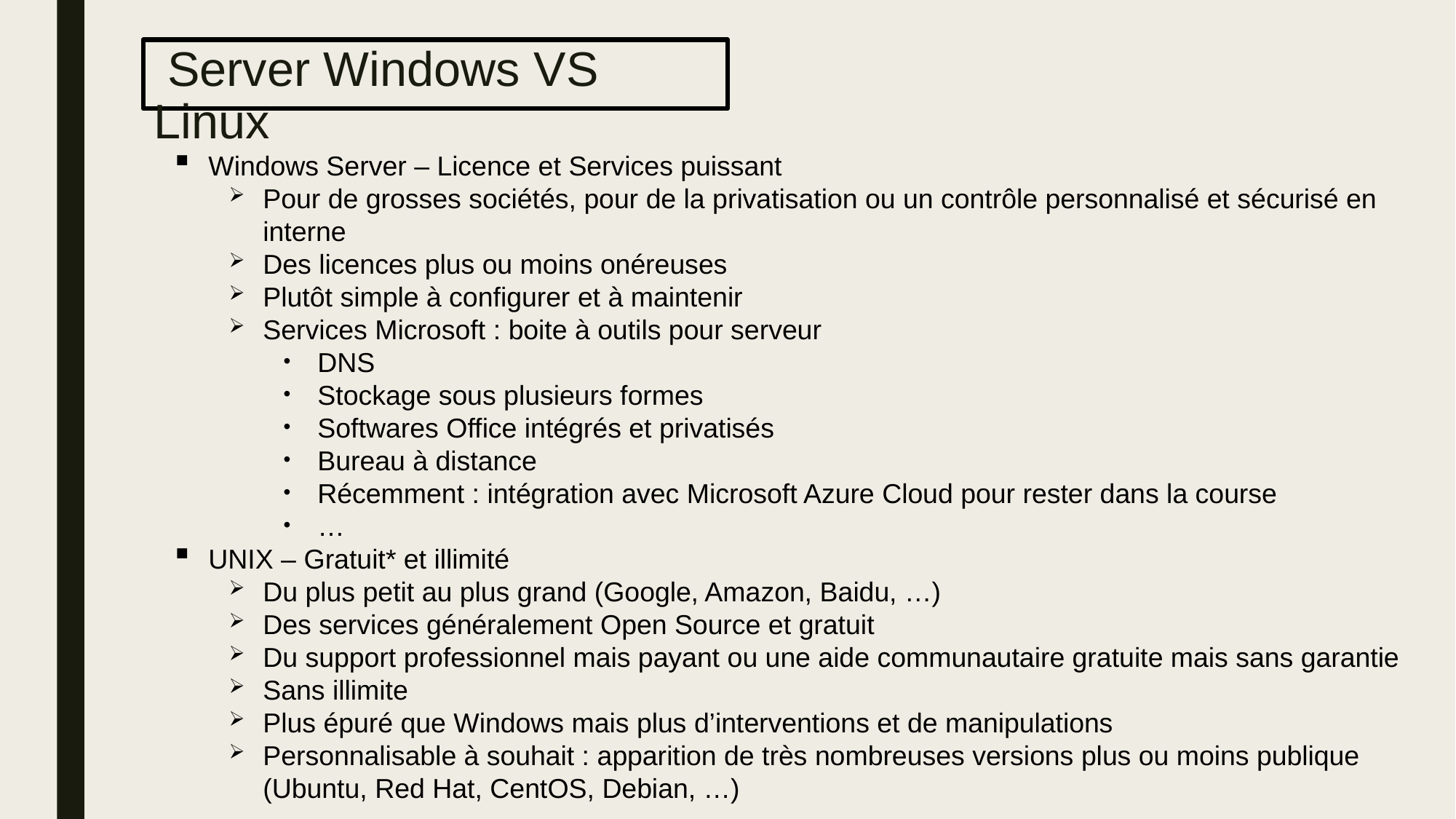

# Server Windows VS Linux
Windows Server – Licence et Services puissant
Pour de grosses sociétés, pour de la privatisation ou un contrôle personnalisé et sécurisé en interne
Des licences plus ou moins onéreuses
Plutôt simple à configurer et à maintenir
Services Microsoft : boite à outils pour serveur
DNS
Stockage sous plusieurs formes
Softwares Office intégrés et privatisés
Bureau à distance
Récemment : intégration avec Microsoft Azure Cloud pour rester dans la course
…
UNIX – Gratuit* et illimité
Du plus petit au plus grand (Google, Amazon, Baidu, …)
Des services généralement Open Source et gratuit
Du support professionnel mais payant ou une aide communautaire gratuite mais sans garantie
Sans illimite
Plus épuré que Windows mais plus d’interventions et de manipulations
Personnalisable à souhait : apparition de très nombreuses versions plus ou moins publique (Ubuntu, Red Hat, CentOS, Debian, …)